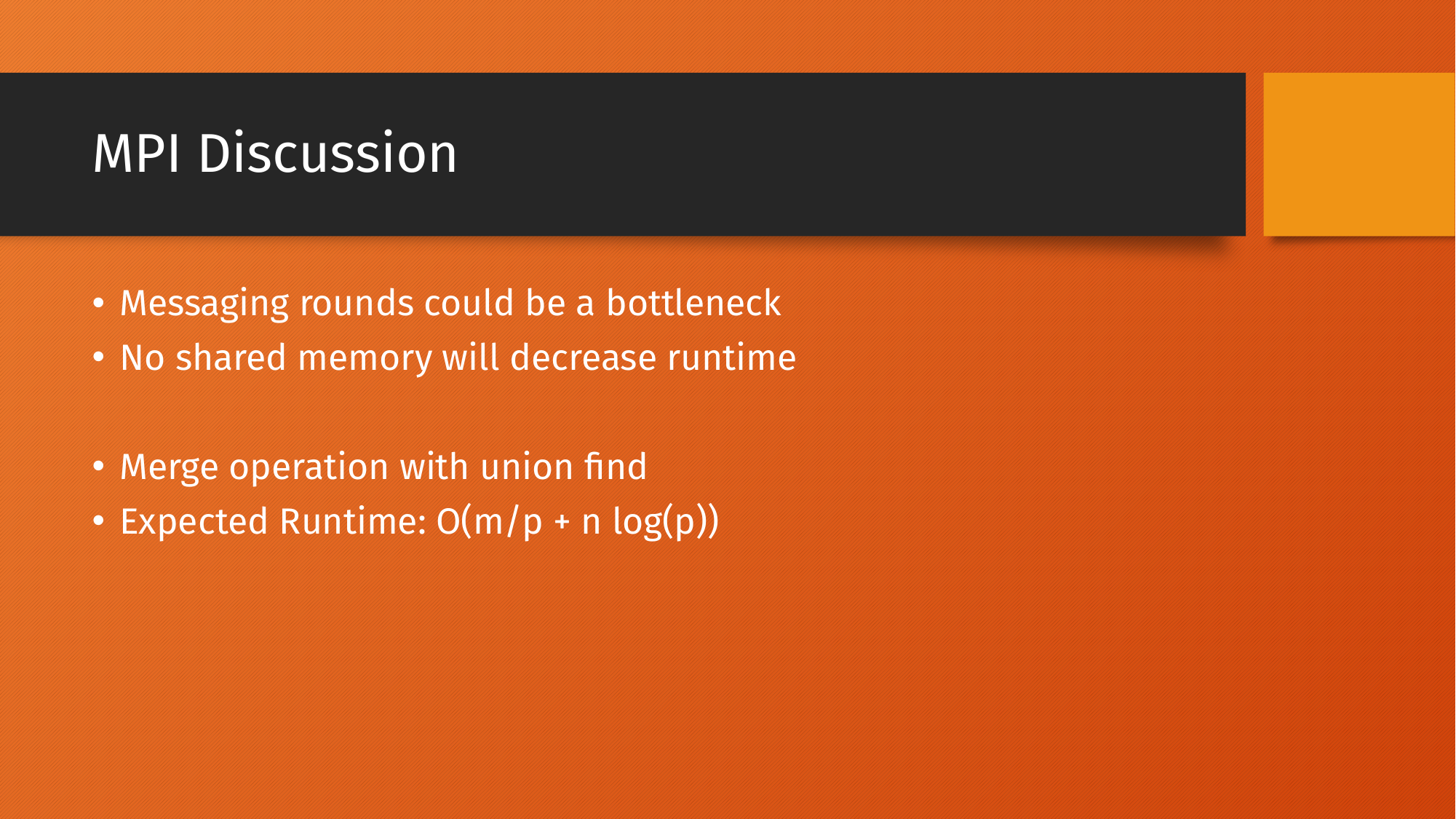

# MPI Discussion
Messaging rounds could be a bottleneck
No shared memory will decrease runtime

Merge operation with union find
Expected Runtime: O(m/p + n log(p))